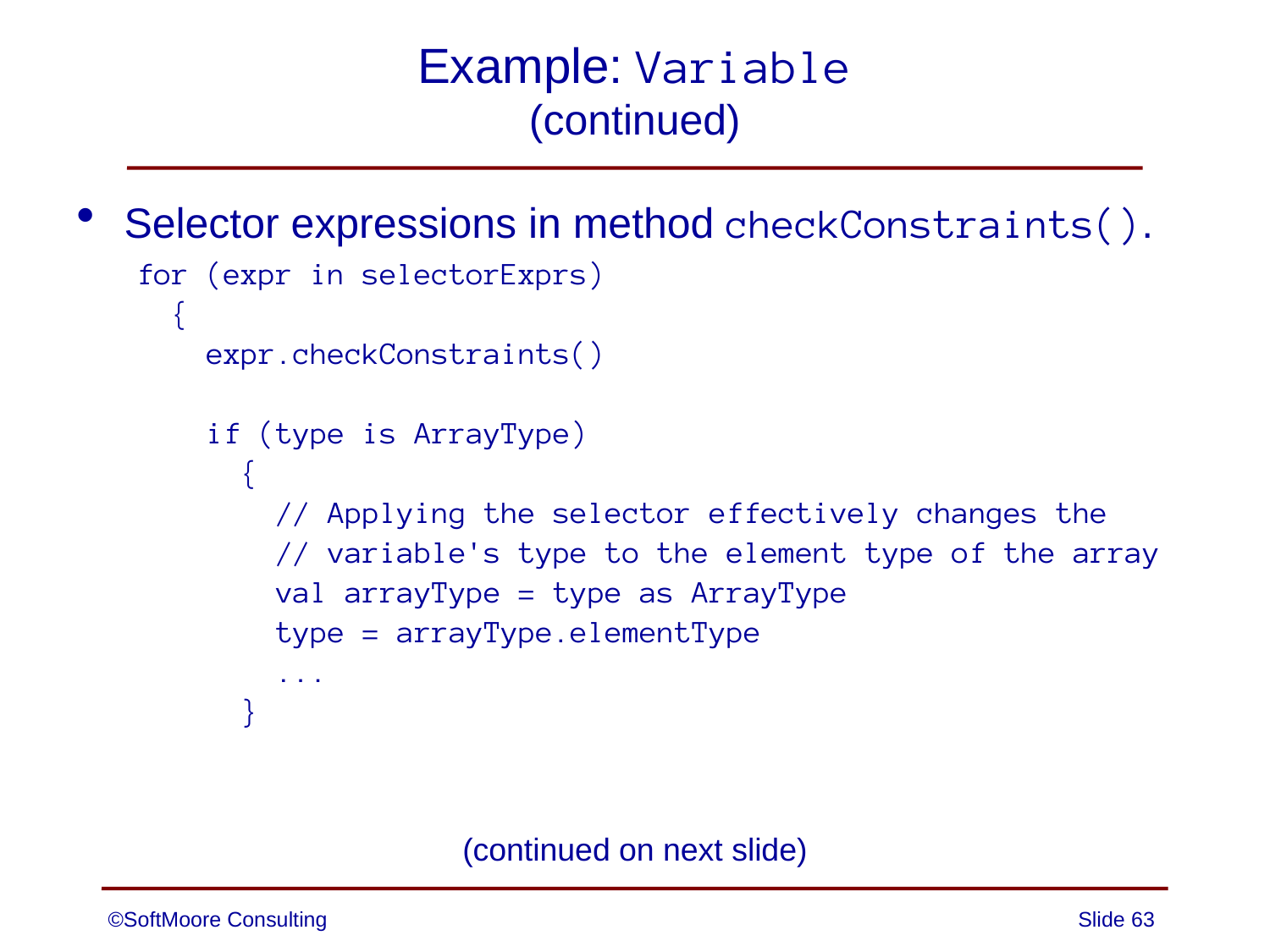

# Example: Variable (continued)
Selector expressions in method checkConstraints().
for (expr in selectorExprs)
  {
    expr.checkConstraints()

    if (type is ArrayType)
      {
        // Applying the selector effectively changes the
        // variable's type to the element type of the array
        val arrayType = type as ArrayType
        type = arrayType.elementType
        ...
      }
(continued on next slide)
©SoftMoore Consulting
Slide 63